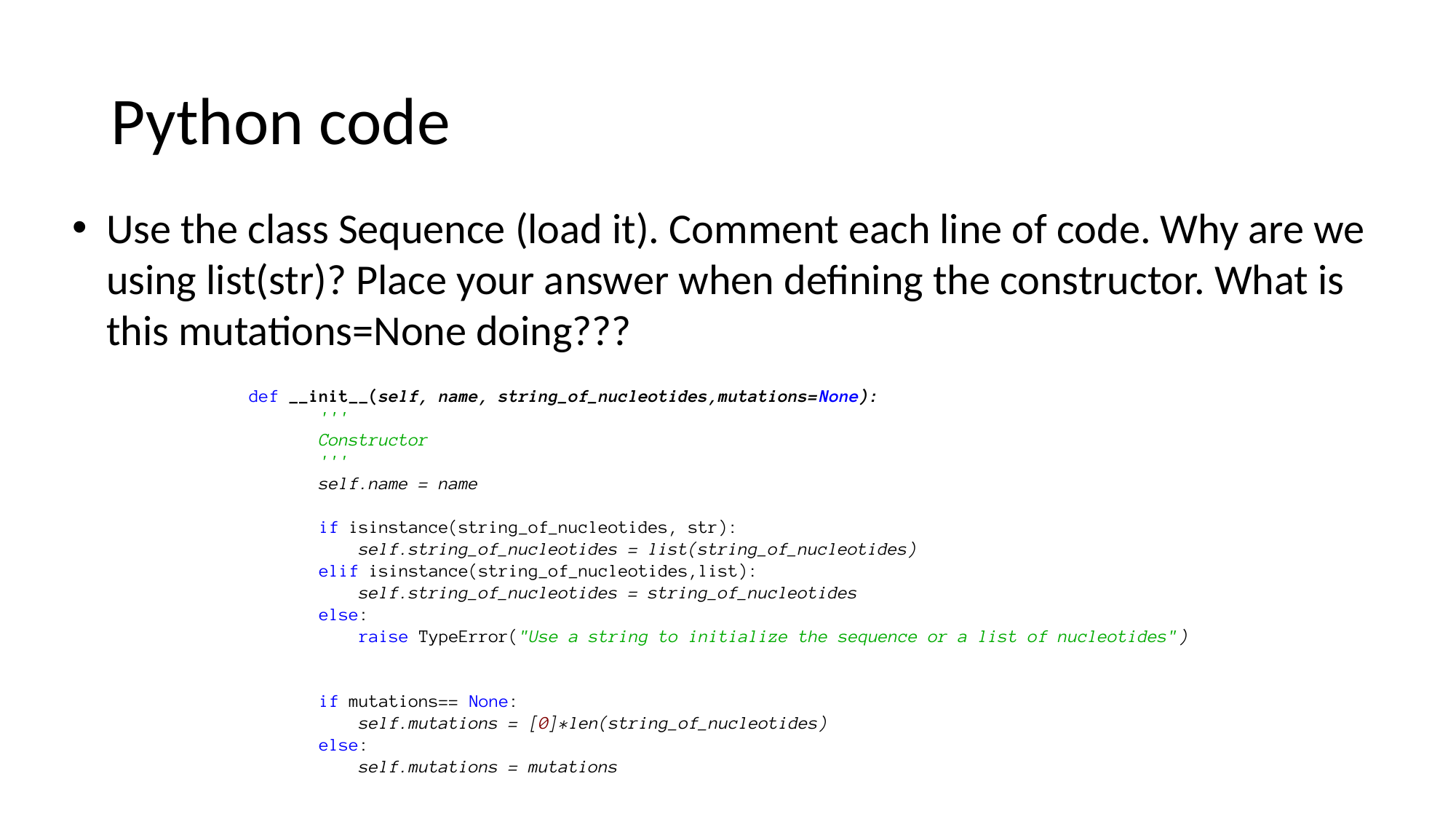

# Python code

Use the class Sequence (load it). Comment each line of code. Why are we using list(str)? Place your answer when defining the constructor. What is this mutations=None doing???
 def __init__(self, name, string_of_nucleotides,mutations=None):
        '''
        Constructor
        '''
        self.name = name

        if isinstance(string_of_nucleotides, str):
            self.string_of_nucleotides = list(string_of_nucleotides)
        elif isinstance(string_of_nucleotides,list):
            self.string_of_nucleotides = string_of_nucleotides
        else:
            raise TypeError("Use a string to initialize the sequence or a list of nucleotides")

        if mutations== None:
            self.mutations = [0]*len(string_of_nucleotides)
        else:
            self.mutations = mutations